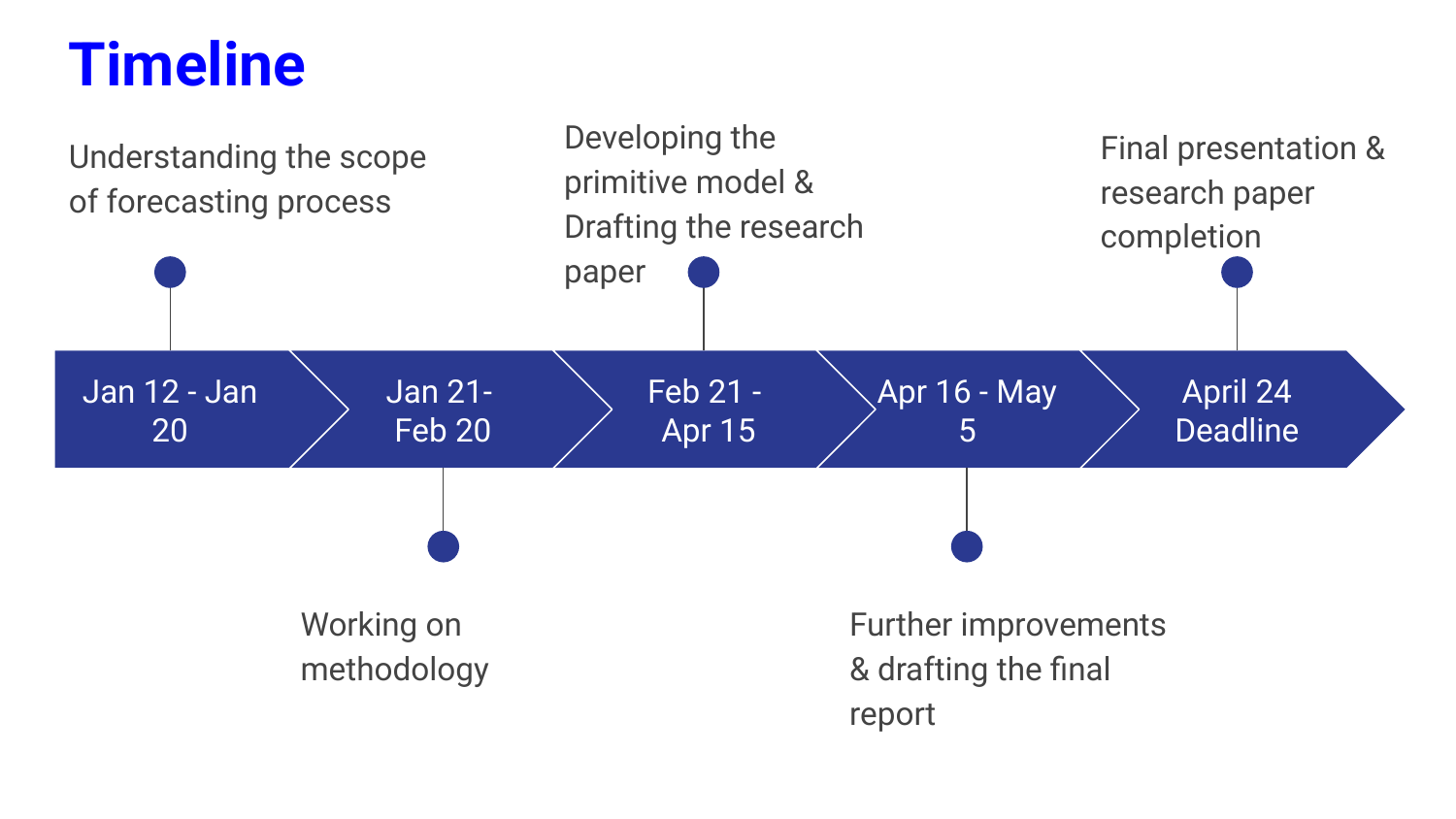

Timeline
Understanding the scope of forecasting process
Developing the primitive model & Drafting the research paper
Final presentation & research paper completion

Jan 12 - Jan 20
Jan 21-
Feb 20
Feb 21 -
 Apr 15
Apr 16 - May 5
April 24 Deadline

Working on methodology
Further improvements & drafting the final report